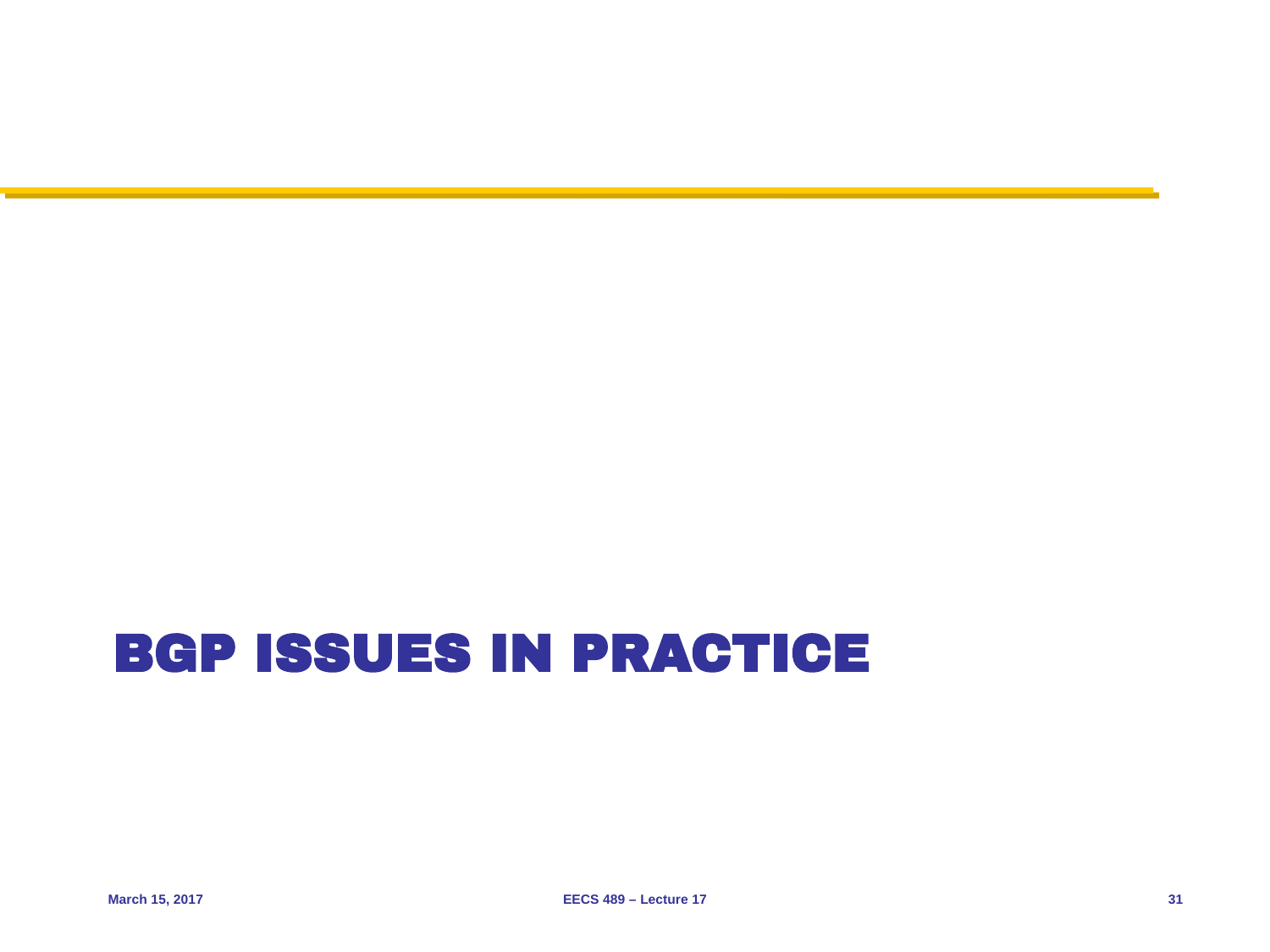

# BGP issues in practice
March 15, 2017
EECS 489 – Lecture 17
31